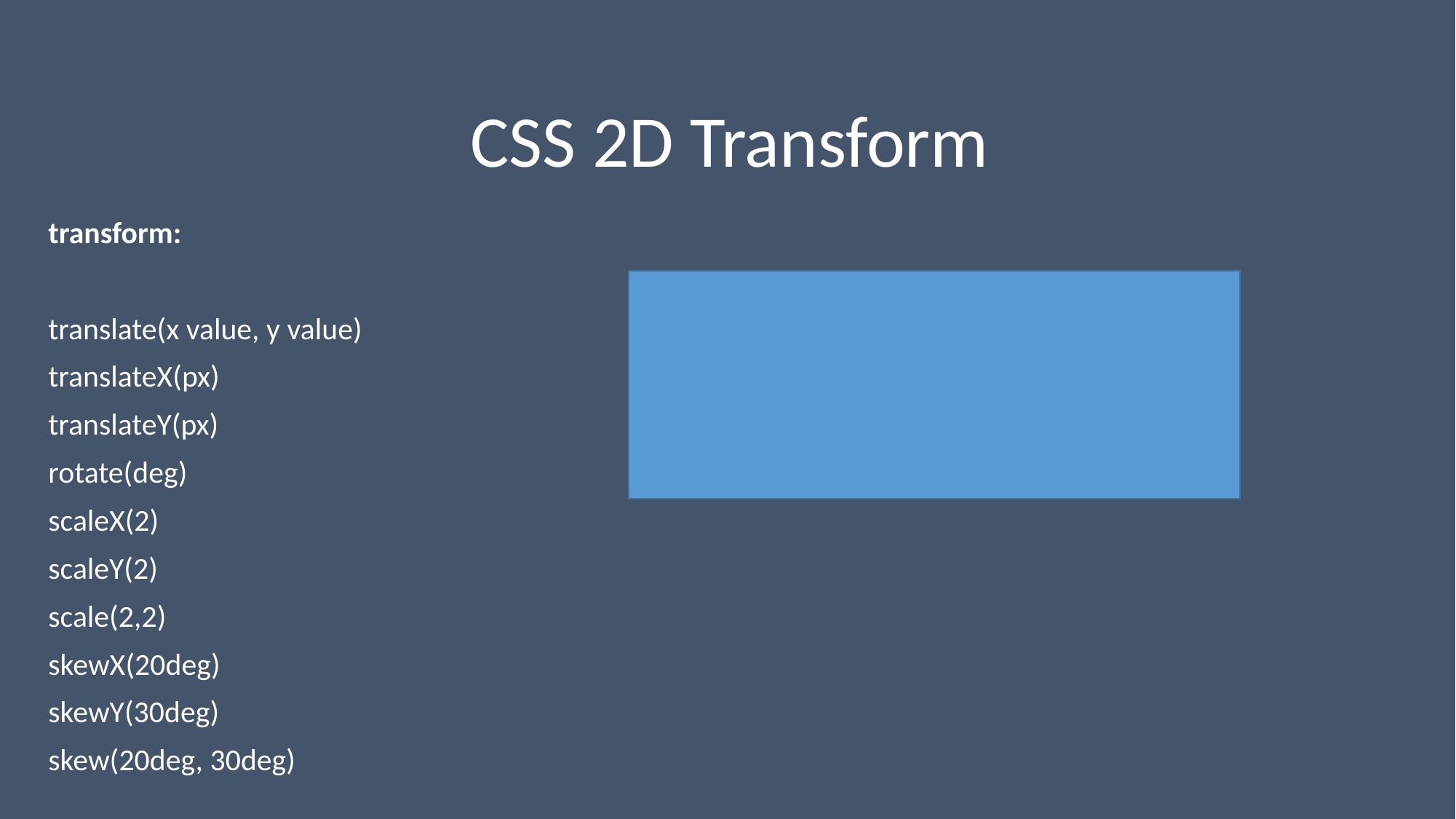

# CSS 2D Transform
transform:

translate(x value, y value)
translateX(px)
translateY(px)
rotate(deg)
scaleX(2)
scaleY(2)
scale(2,2)
skewX(20deg)
skewY(30deg)
skew(20deg, 30deg)